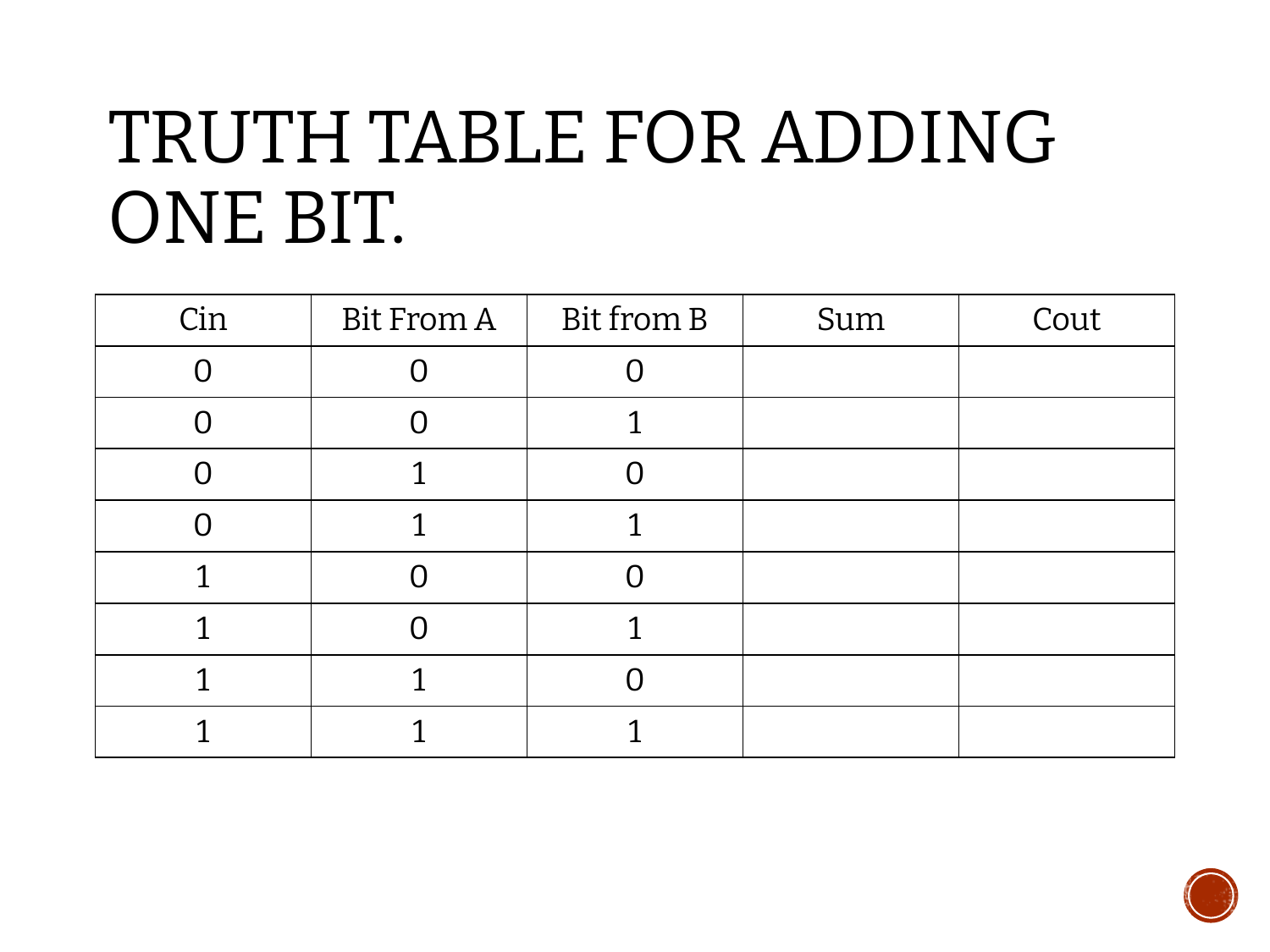

# Truth table for adding one bit.
| Cin | Bit From A | Bit from B | Sum | Cout |
| --- | --- | --- | --- | --- |
| 0 | 0 | 0 |  |  |
| 0 | 0 | 1 |  |  |
| 0 | 1 | 0 |  |  |
| 0 | 1 | 1 |  |  |
| 1 | 0 | 0 |  |  |
| 1 | 0 | 1 |  |  |
| 1 | 1 | 0 |  |  |
| 1 | 1 | 1 |  |  |